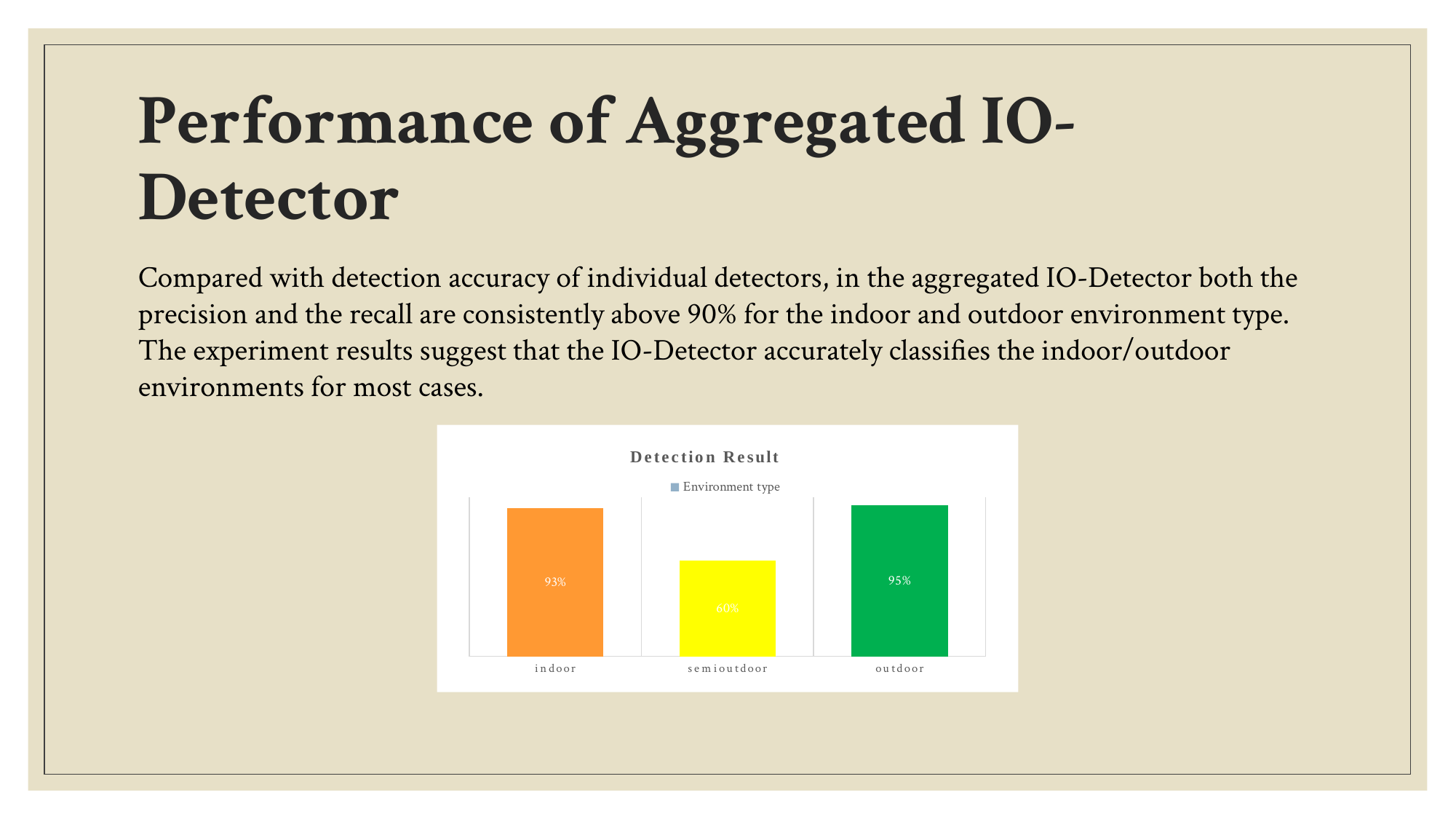

# Performance of Aggregated IO-Detector
Compared with detection accuracy of individual detectors, in the aggregated IO-Detector both the precision and the recall are consistently above 90% for the indoor and outdoor environment type. The experiment results suggest that the IO-Detector accurately classifies the indoor/outdoor environments for most cases.

### Chart: Detection Result

| Category | Environment type |
|---|---|
| indoor | 0.93 |
| semioutdoor | 0.6 |
| outdoor | 0.95 |